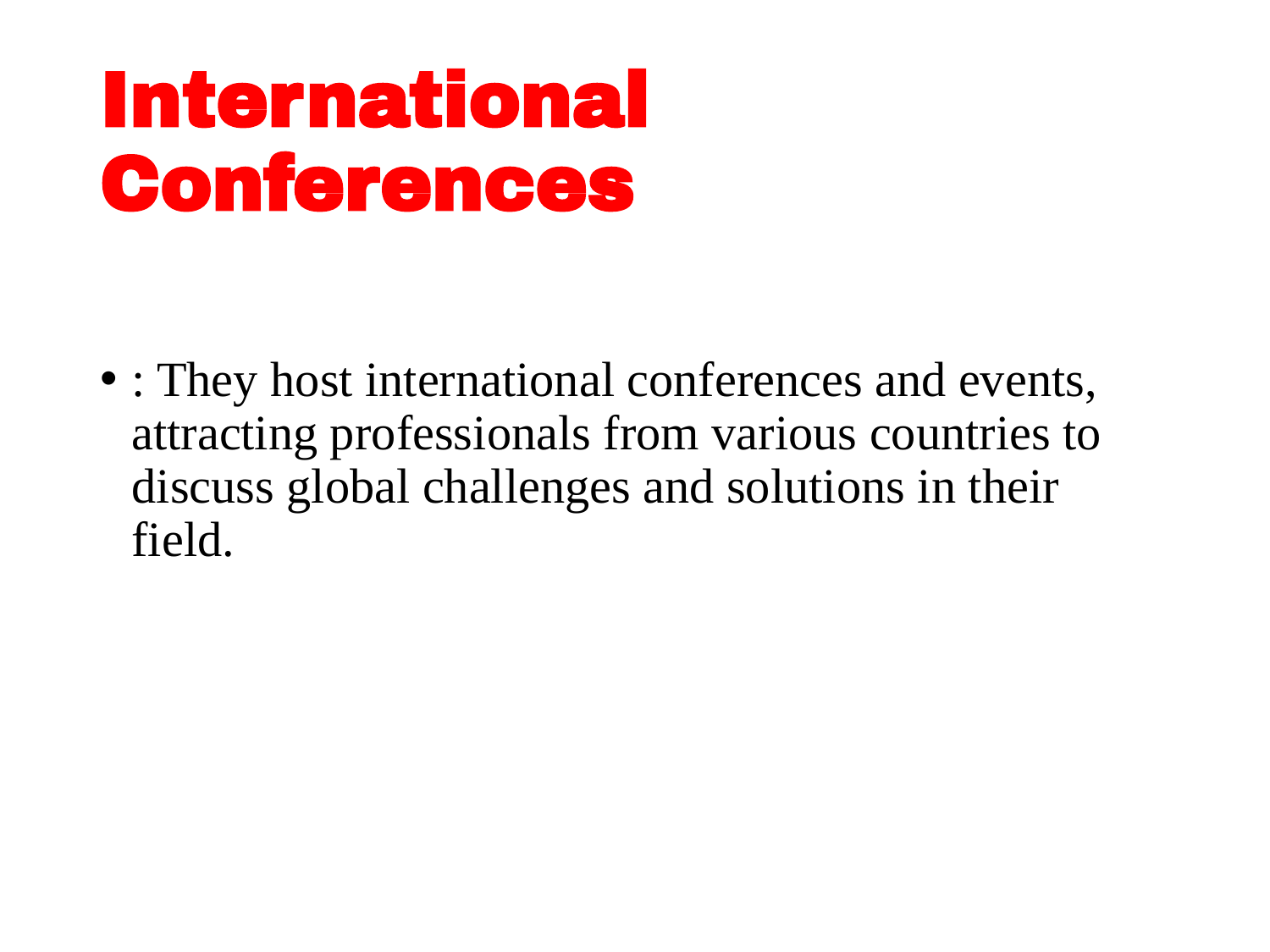

# International Conferences
: They host international conferences and events, attracting professionals from various countries to discuss global challenges and solutions in their field.